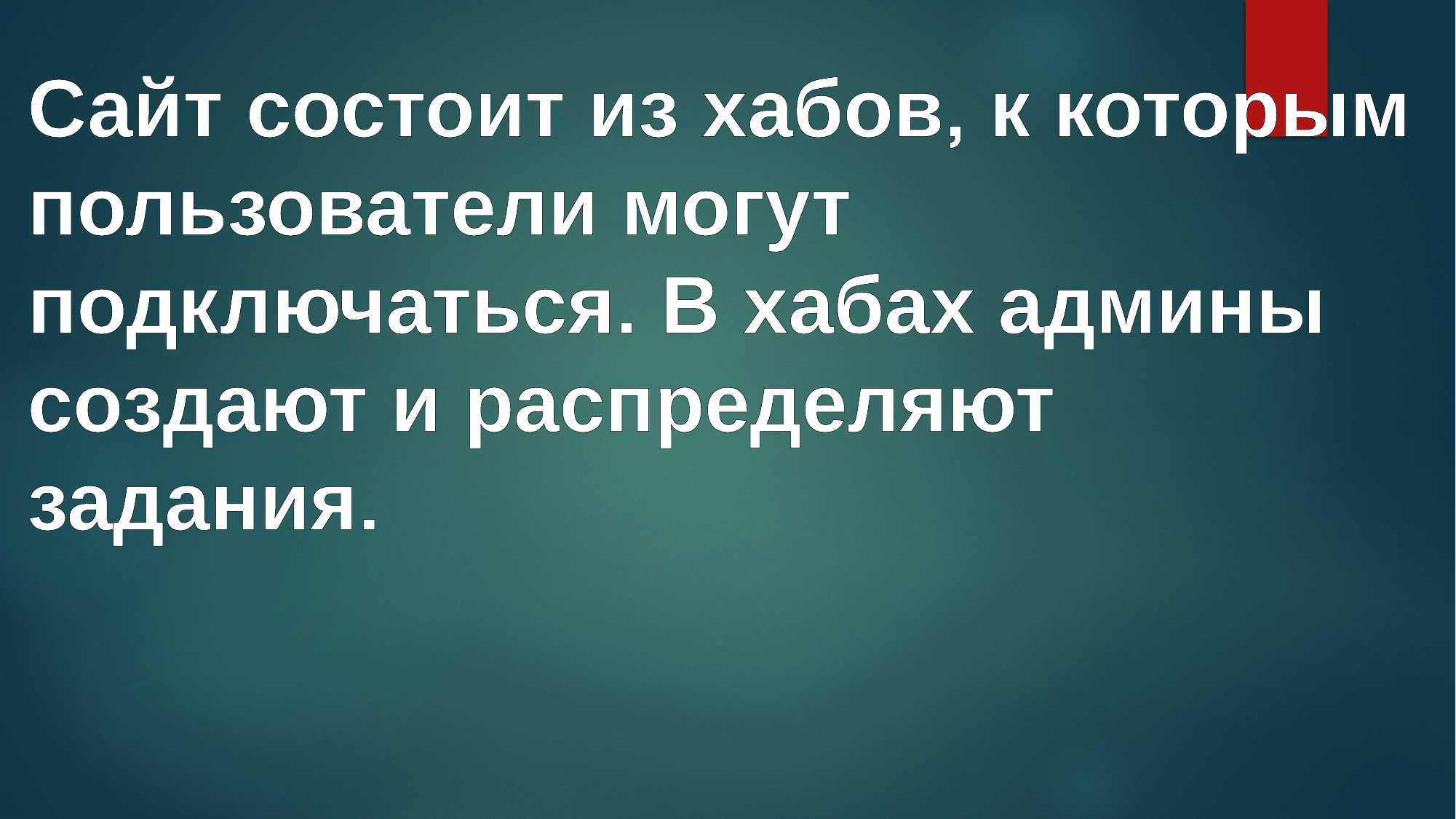

Сайт состоит из хабов, к которым пользователи могут подключаться. В хабах админы создают и распределяют задания.